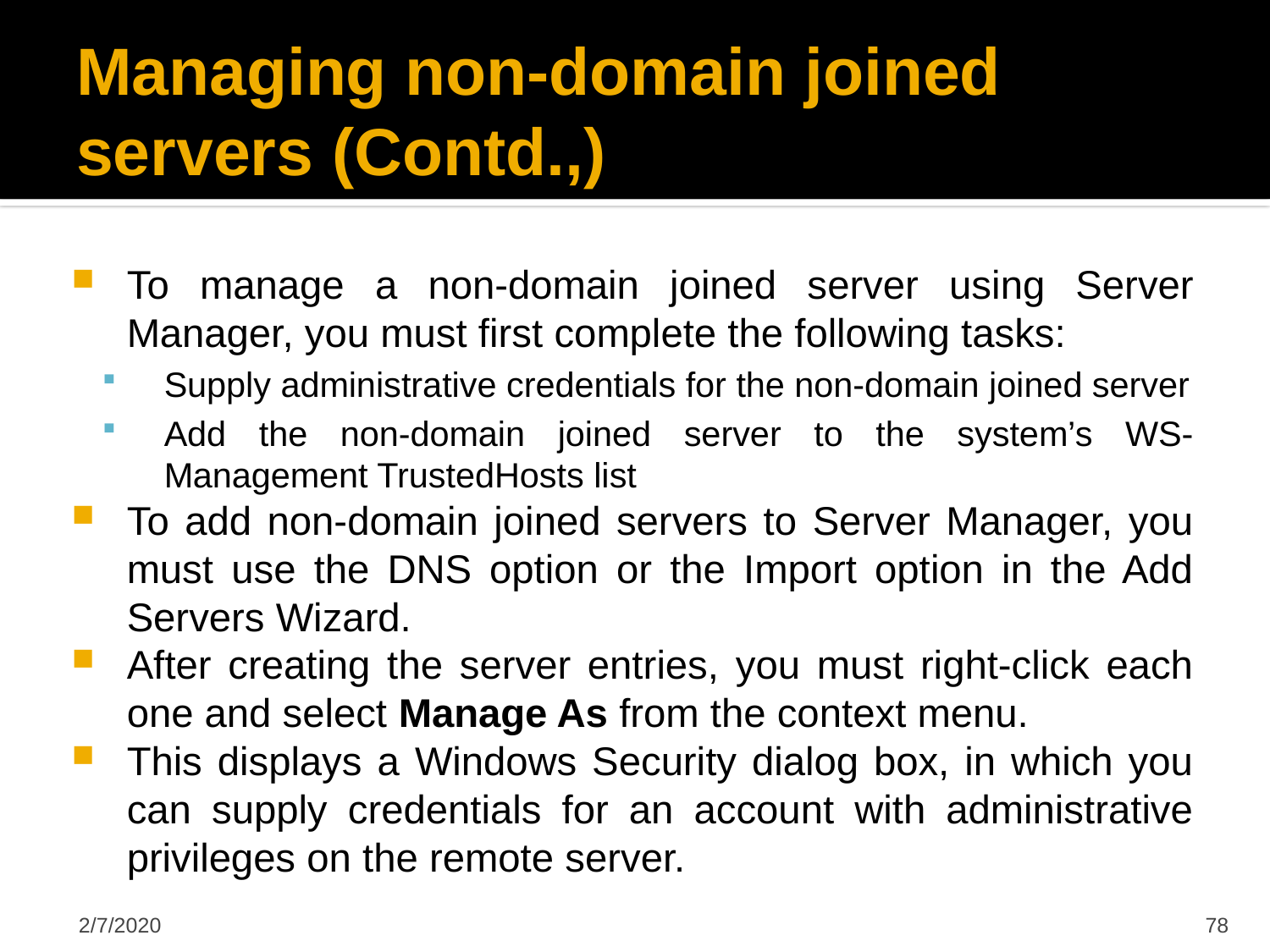

# Managing non-domain joined servers (Contd.,)
To manage a non-domain joined server using Server Manager, you must first complete the following tasks:
Supply administrative credentials for the non-domain joined server
Add the non-domain joined server to the system’s WS-Management TrustedHosts list
To add non-domain joined servers to Server Manager, you must use the DNS option or the Import option in the Add Servers Wizard.
After creating the server entries, you must right-click each one and select Manage As from the context menu.
This displays a Windows Security dialog box, in which you can supply credentials for an account with administrative privileges on the remote server.
2/7/2020
78